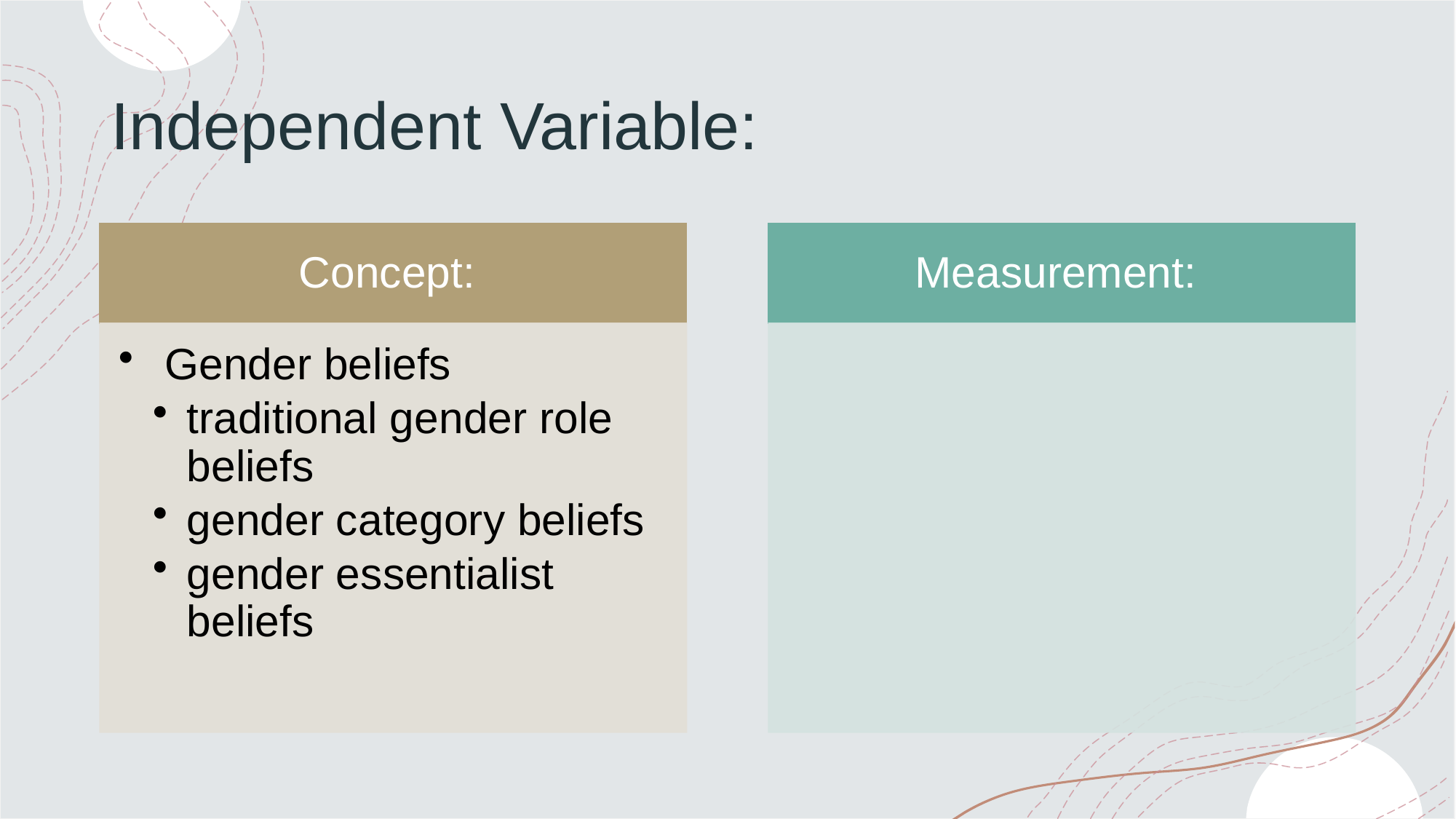

# Independent Variable:
Concept:
 Gender beliefs
traditional gender role beliefs
gender category beliefs
gender essentialist beliefs
Measurement: